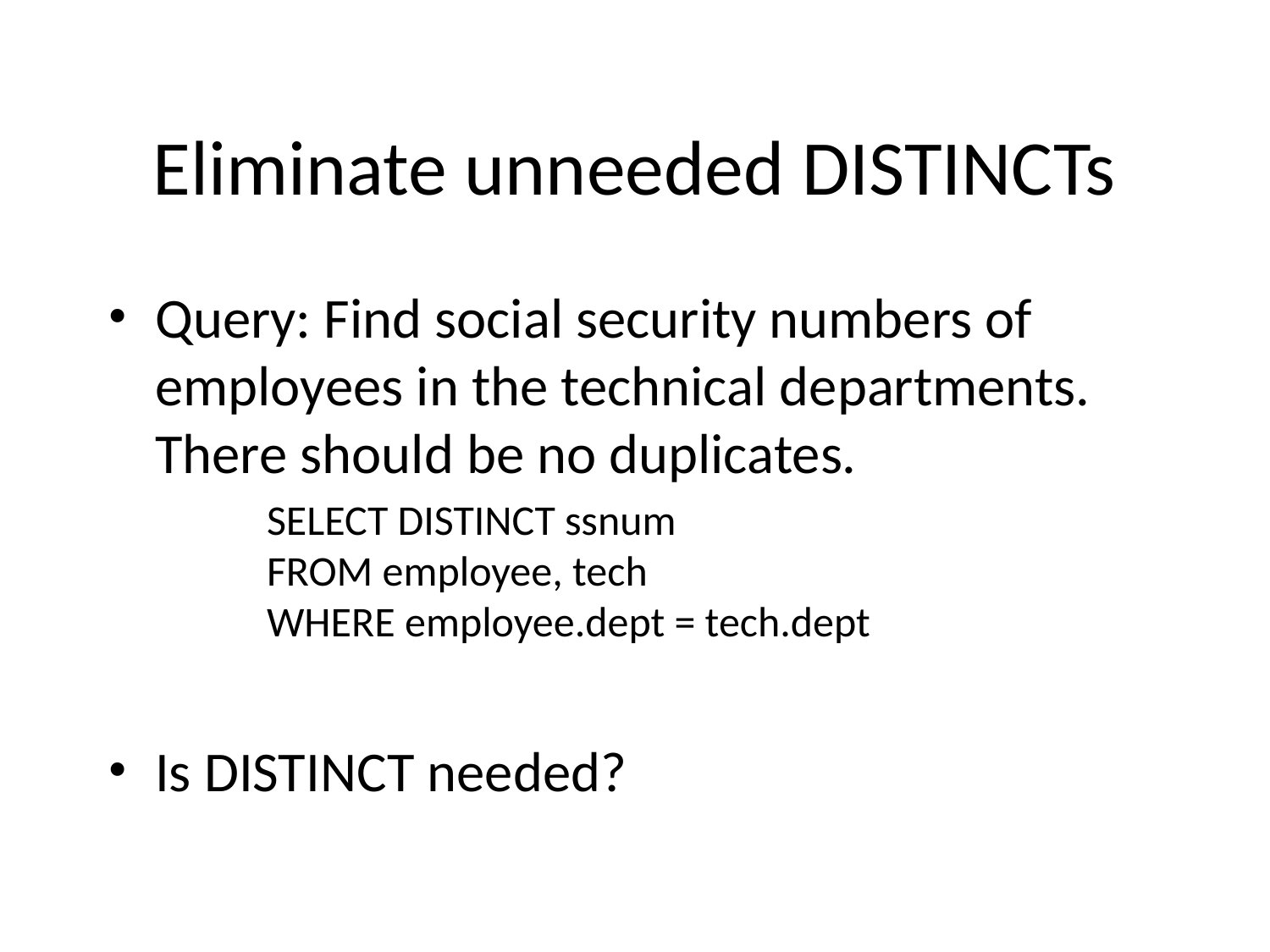

# Eliminate unneeded DISTINCTs
Query: Find social security numbers of employees in the technical departments. There should be no duplicates.
	SELECT DISTINCT ssnum
FROM employee, tech
WHERE employee.dept = tech.dept

Is DISTINCT needed?